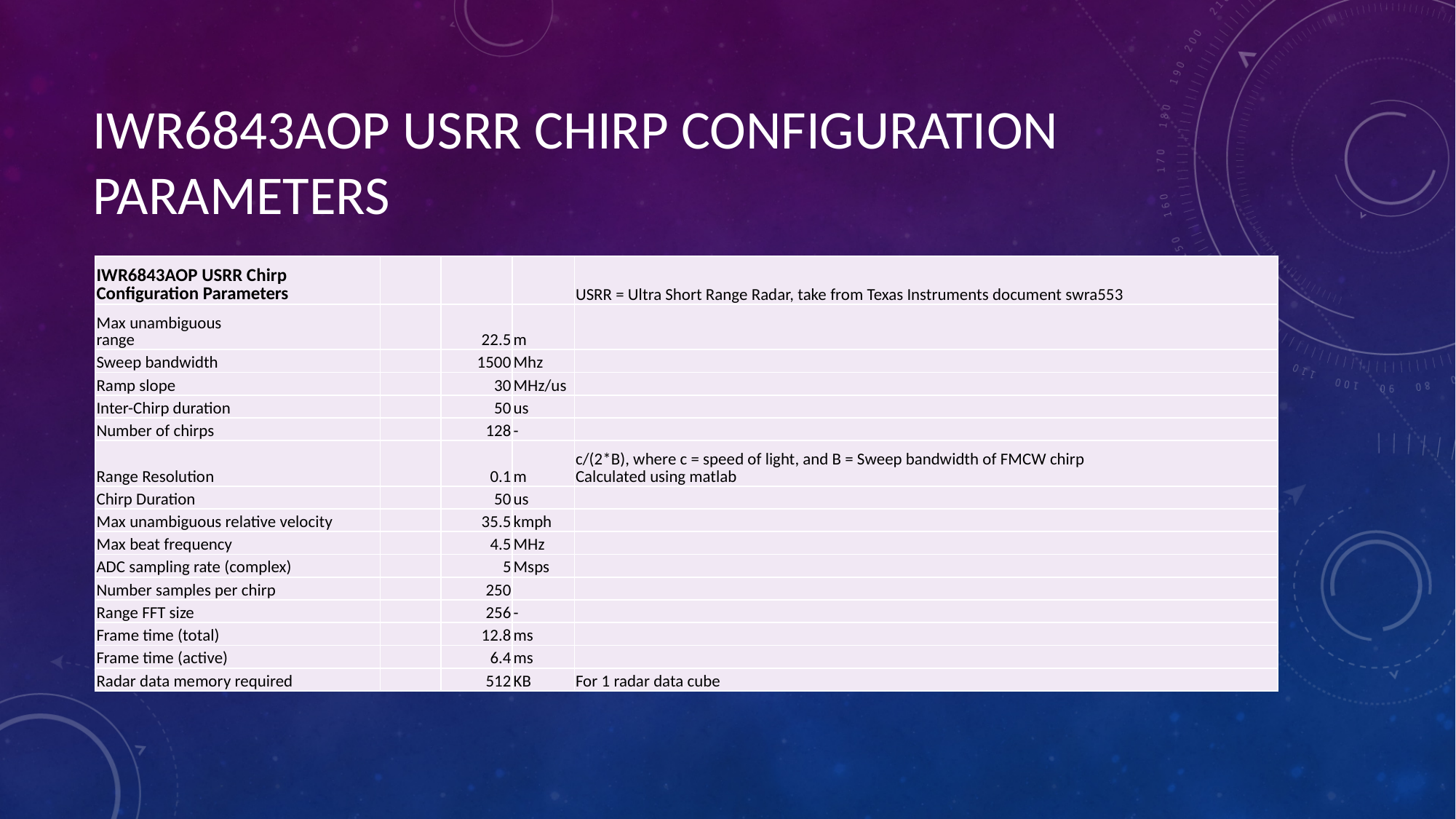

# IWR6843AOP USRR Chirp Configuration Parameters

| IWR6843AOP USRR Chirp Configuration Parameters |  |  |  | USRR = Ultra Short Range Radar, take from Texas Instruments document swra553 |
| --- | --- | --- | --- | --- |
| Max unambiguous range |  | 22.5 | m |  |
| Sweep bandwidth |  | 1500 | Mhz |  |
| Ramp slope |  | 30 | MHz/us |  |
| Inter-Chirp duration |  | 50 | us |  |
| Number of chirps |  | 128 | - |  |
| Range Resolution |  | 0.1 | m | c/(2\*B), where c = speed of light, and B = Sweep bandwidth of FMCW chirp Calculated using matlab |
| Chirp Duration |  | 50 | us |  |
| Max unambiguous relative velocity |  | 35.5 | kmph |  |
| Max beat frequency |  | 4.5 | MHz |  |
| ADC sampling rate (complex) |  | 5 | Msps |  |
| Number samples per chirp |  | 250 |  |  |
| Range FFT size |  | 256 | - |  |
| Frame time (total) |  | 12.8 | ms |  |
| Frame time (active) |  | 6.4 | ms |  |
| Radar data memory required |  | 512 | KB | For 1 radar data cube |